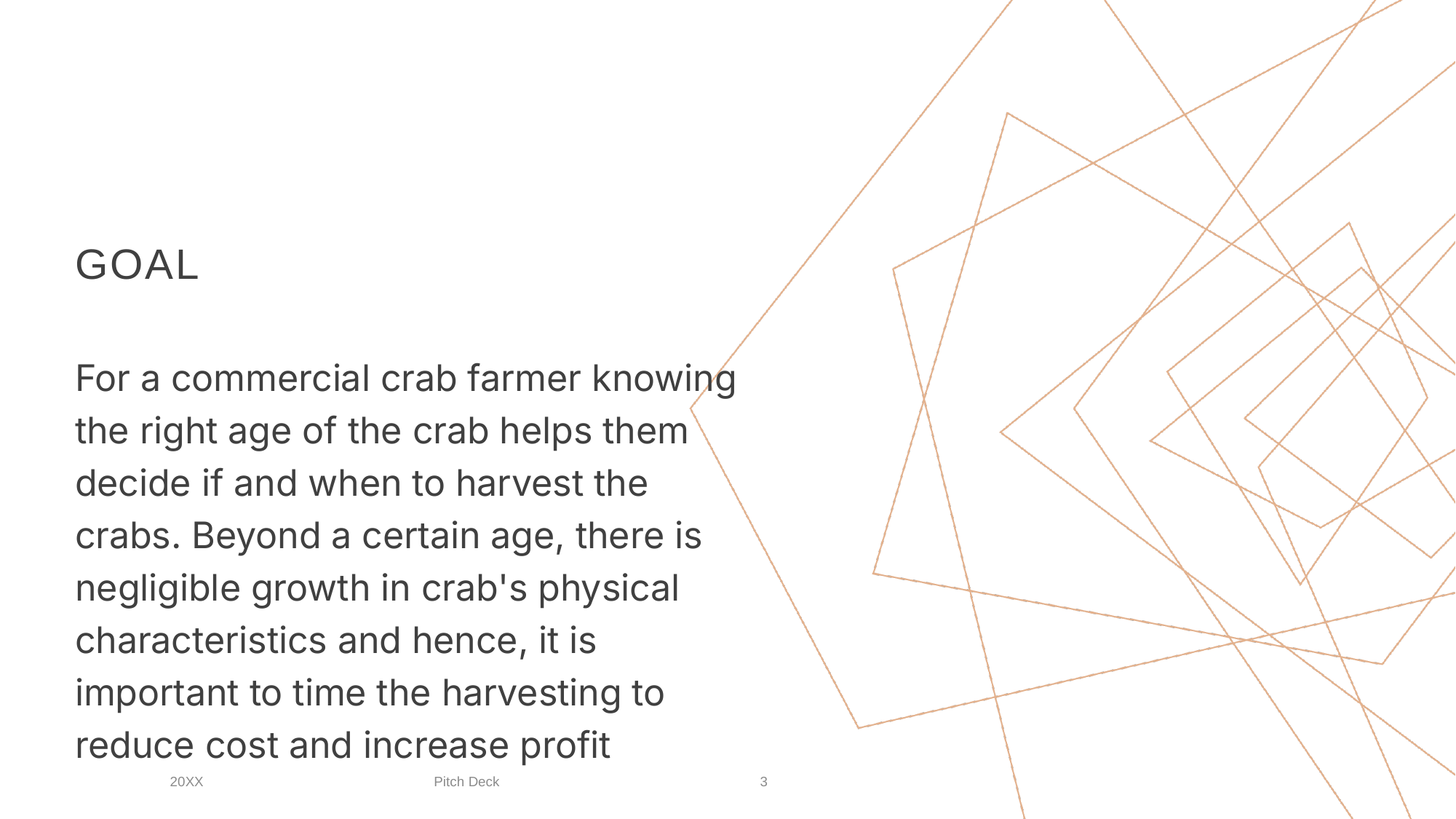

# goal
For a commercial crab farmer knowing the right age of the crab helps them decide if and when to harvest the crabs. Beyond a certain age, there is negligible growth in crab's physical characteristics and hence, it is important to time the harvesting to reduce cost and increase profit
Pitch Deck
20XX
3